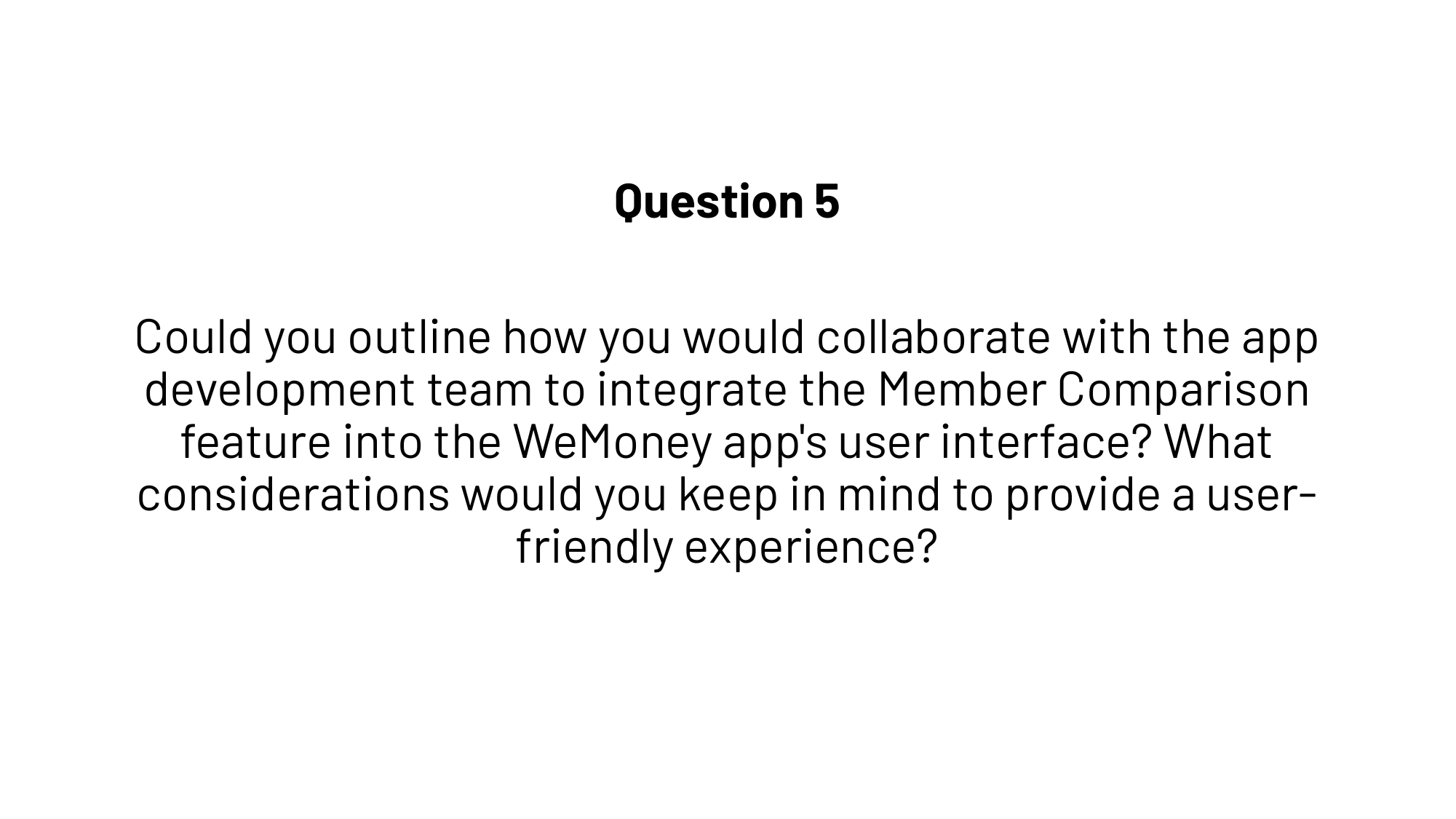

Question 5

Could you outline how you would collaborate with the app development team to integrate the Member Comparison feature into the WeMoney app's user interface? What considerations would you keep in mind to provide a user-friendly experience?